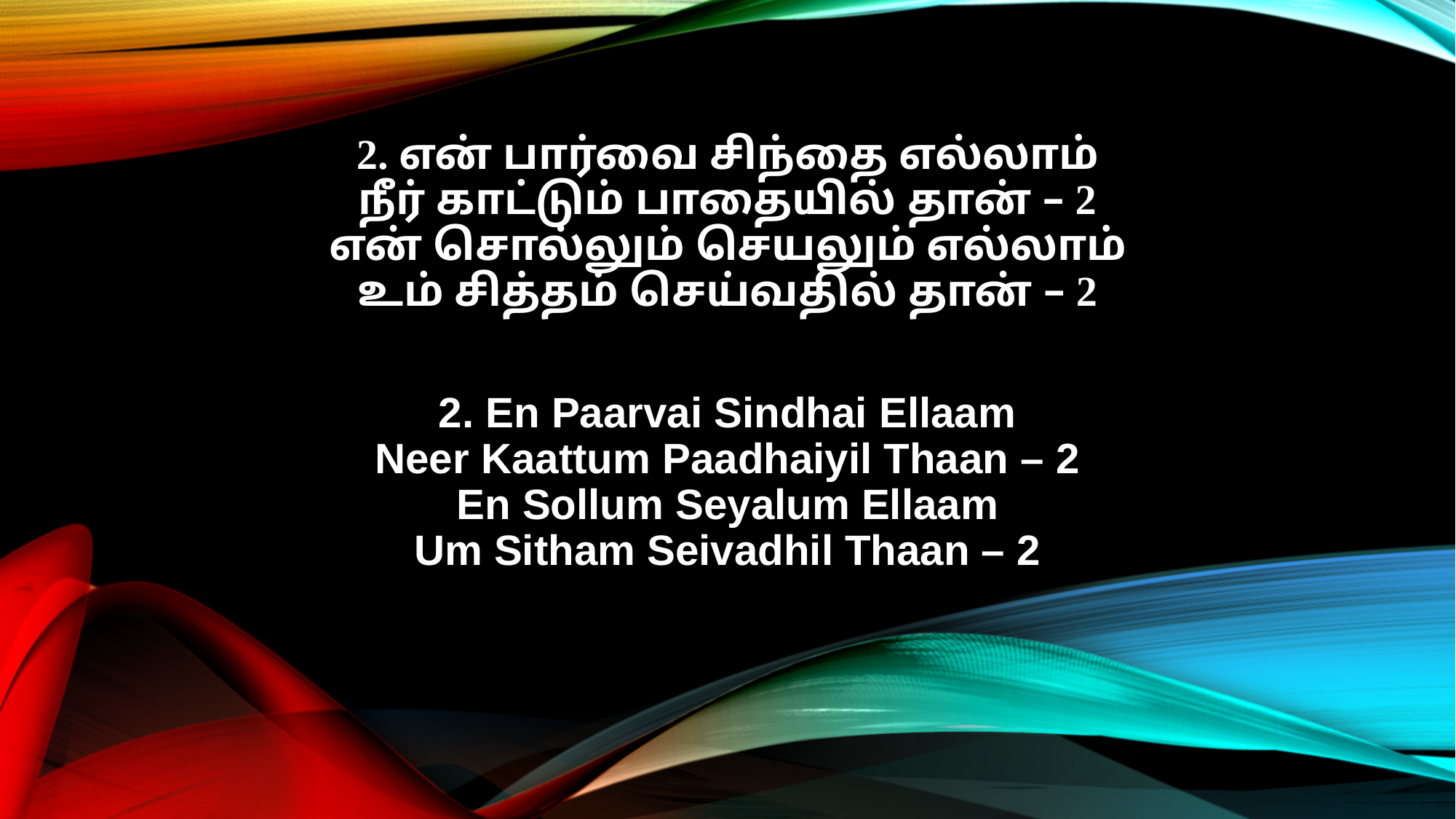

2. என் பார்வை சிந்தை எல்லாம்
நீர் காட்டும் பாதையில் தான் – 2
என் சொல்லும் செயலும் எல்லாம்
உம் சித்தம் செய்வதில் தான் – 2

2. En Paarvai Sindhai Ellaam
Neer Kaattum Paadhaiyil Thaan – 2
En Sollum Seyalum Ellaam
Um Sitham Seivadhil Thaan – 2